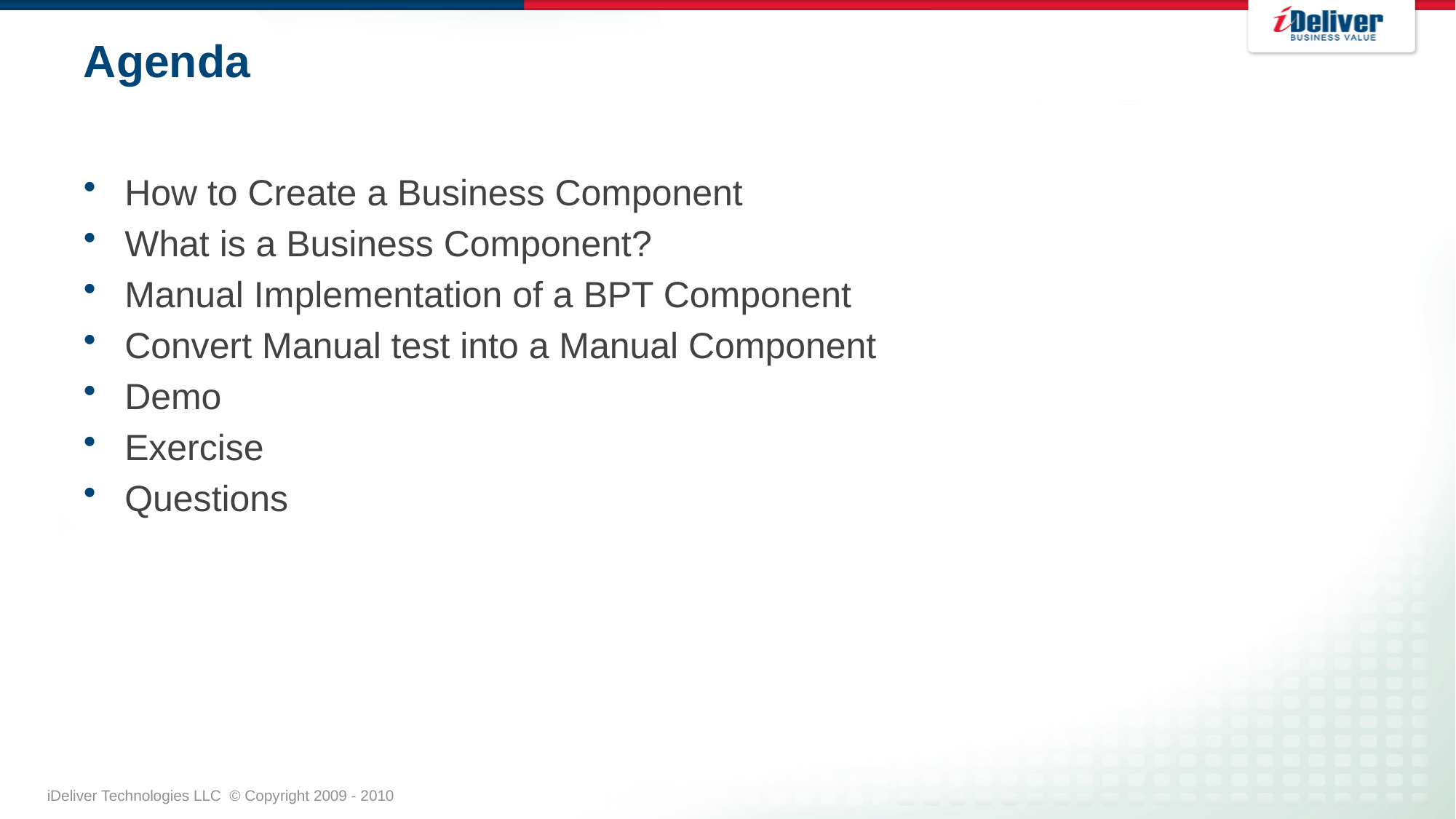

# Agenda
How to Create a Business Component
What is a Business Component?
Manual Implementation of a BPT Component
Convert Manual test into a Manual Component
Demo
Exercise
Questions